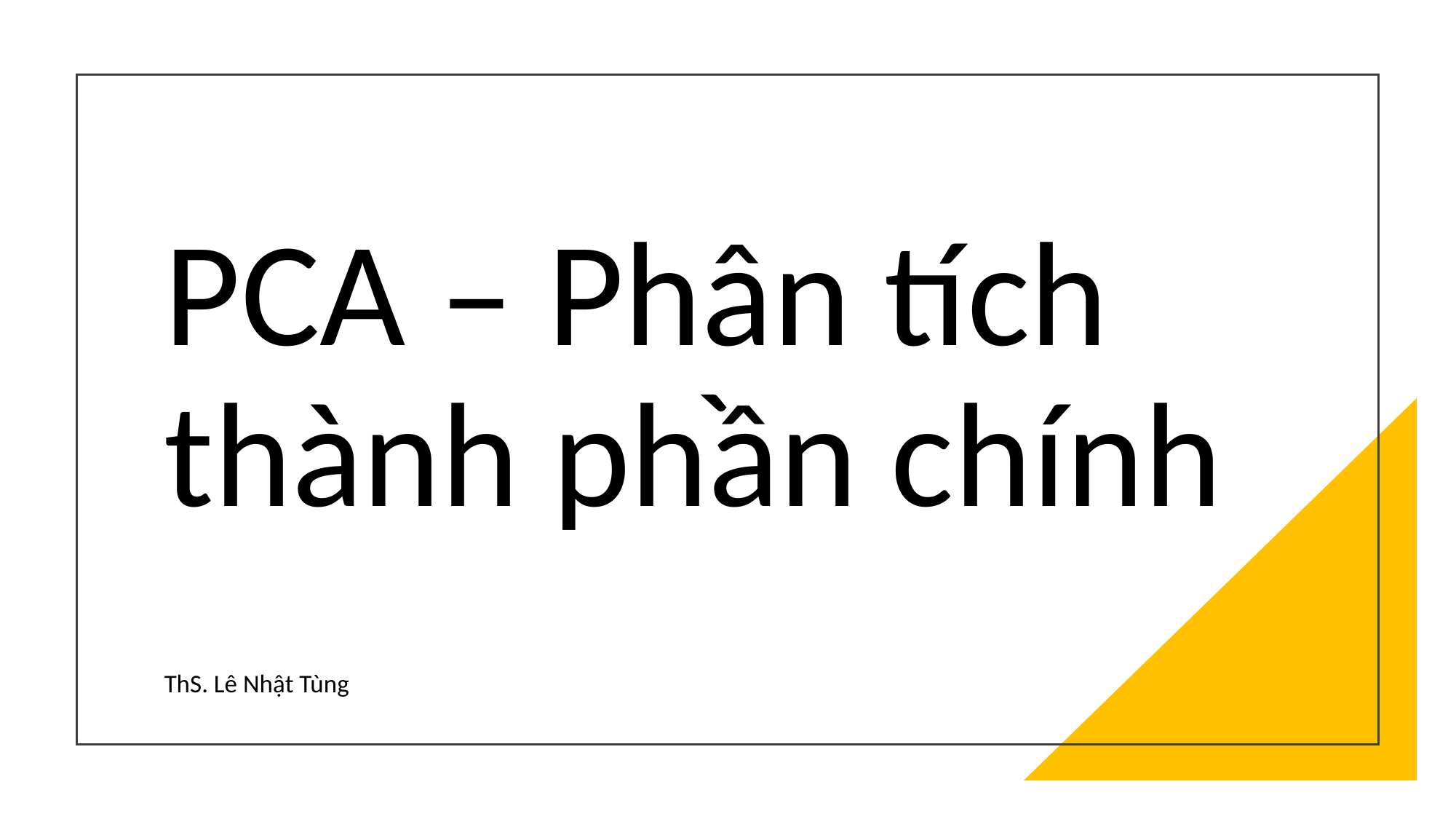

# PCA – Phân tích thành phần chính

ThS. Lê Nhật Tùng